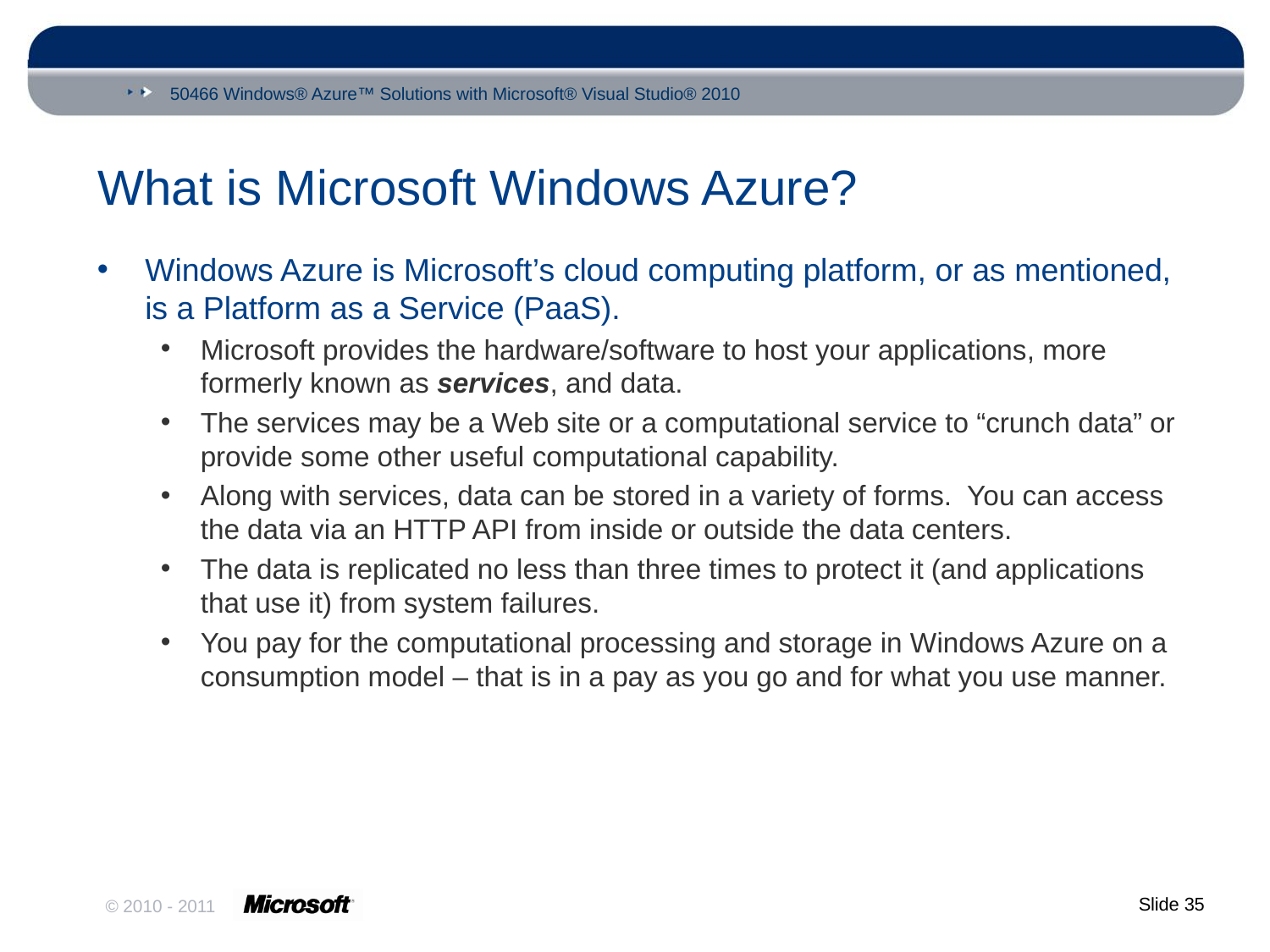

# What is Microsoft Windows Azure?
Windows Azure is Microsoft’s cloud computing platform, or as mentioned, is a Platform as a Service (PaaS).
Microsoft provides the hardware/software to host your applications, more formerly known as services, and data.
The services may be a Web site or a computational service to “crunch data” or provide some other useful computational capability.
Along with services, data can be stored in a variety of forms.  You can access the data via an HTTP API from inside or outside the data centers.
The data is replicated no less than three times to protect it (and applications that use it) from system failures.
You pay for the computational processing and storage in Windows Azure on a consumption model – that is in a pay as you go and for what you use manner.